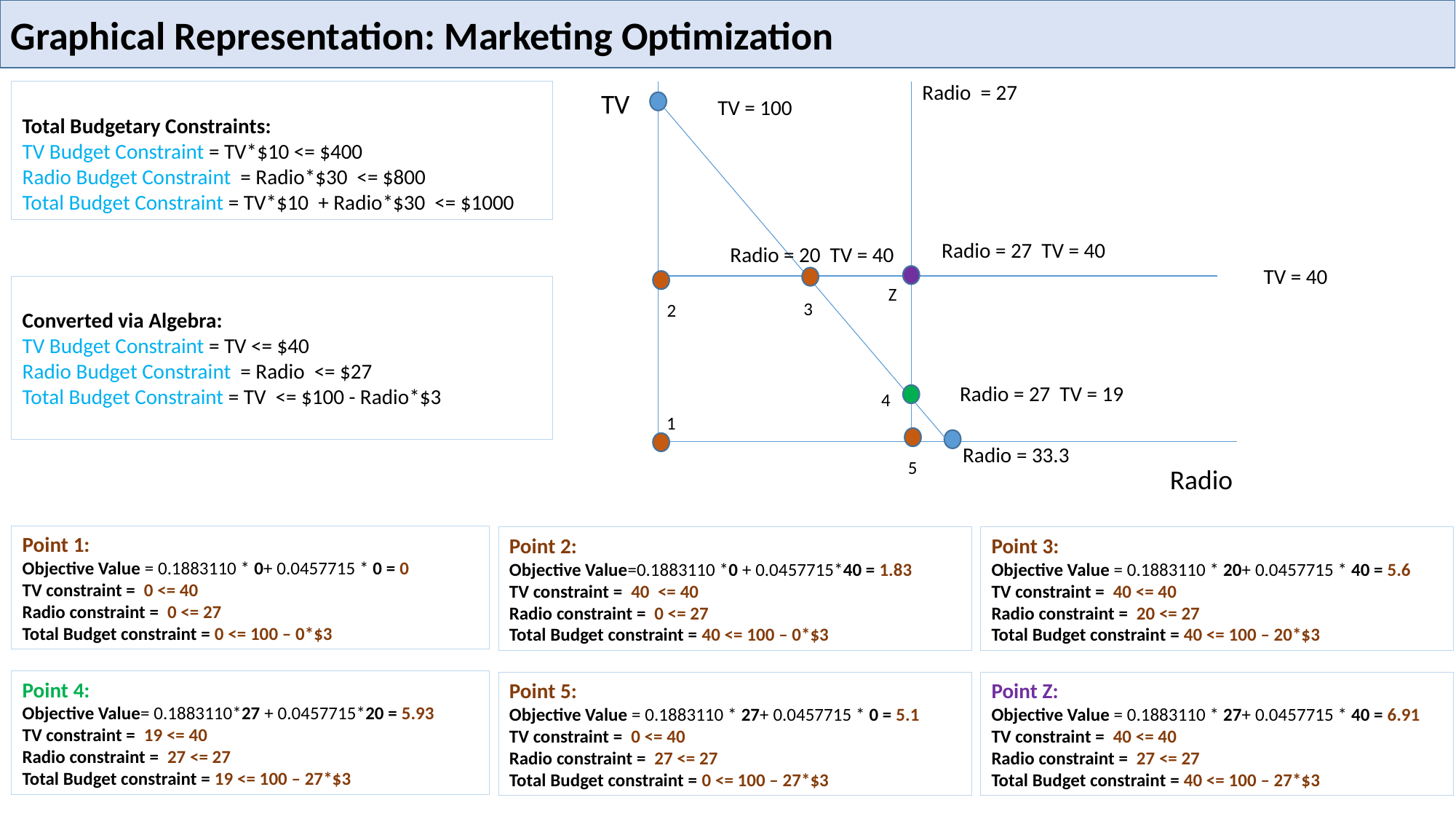

Graphical Representation: Marketing Optimization
Radio  = 27

Total Budgetary Constraints:
TV Budget Constraint = TV*$10 <= $400
Radio Budget Constraint  = Radio*$30  <= $800
Total Budget Constraint = TV*$10  + Radio*$30  <= $1000
TV
TV = 100

Radio = 27  TV = 40
Radio = 20  TV = 40
TV = 40

Converted via Algebra:
TV Budget Constraint = TV <= $40
Radio Budget Constraint  = Radio  <= $27
Total Budget Constraint = TV  <= $100 - Radio*$3

Z
3
2
Radio = 27  TV = 19
4

1

Radio = 33.3
5
Radio
Point 1:
Objective Value = 0.1883110 * 0+ 0.0457715 * 0 = 0
TV constraint =  0 <= 40
Radio constraint =  0 <= 27
Total Budget constraint = 0 <= 100 – 0*$3
Point 2:
Objective Value=0.1883110 *0 + 0.0457715*40 = 1.83
TV constraint =  40  <= 40
Radio constraint =  0 <= 27
Total Budget constraint = 40 <= 100 – 0*$3
Point 3:
Objective Value = 0.1883110 * 20+ 0.0457715 * 40 = 5.6
TV constraint =  40 <= 40
Radio constraint =  20 <= 27
Total Budget constraint = 40 <= 100 – 20*$3
Point 4:
Objective Value= 0.1883110*27 + 0.0457715*20 = 5.93
TV constraint =  19 <= 40
Radio constraint =  27 <= 27
Total Budget constraint = 19 <= 100 – 27*$3
Point 5:
Objective Value = 0.1883110 * 27+ 0.0457715 * 0 = 5.1
TV constraint =  0 <= 40
Radio constraint =  27 <= 27
Total Budget constraint = 0 <= 100 – 27*$3
Point Z:
Objective Value = 0.1883110 * 27+ 0.0457715 * 40 = 6.91
TV constraint =  40 <= 40
Radio constraint =  27 <= 27
Total Budget constraint = 40 <= 100 – 27*$3